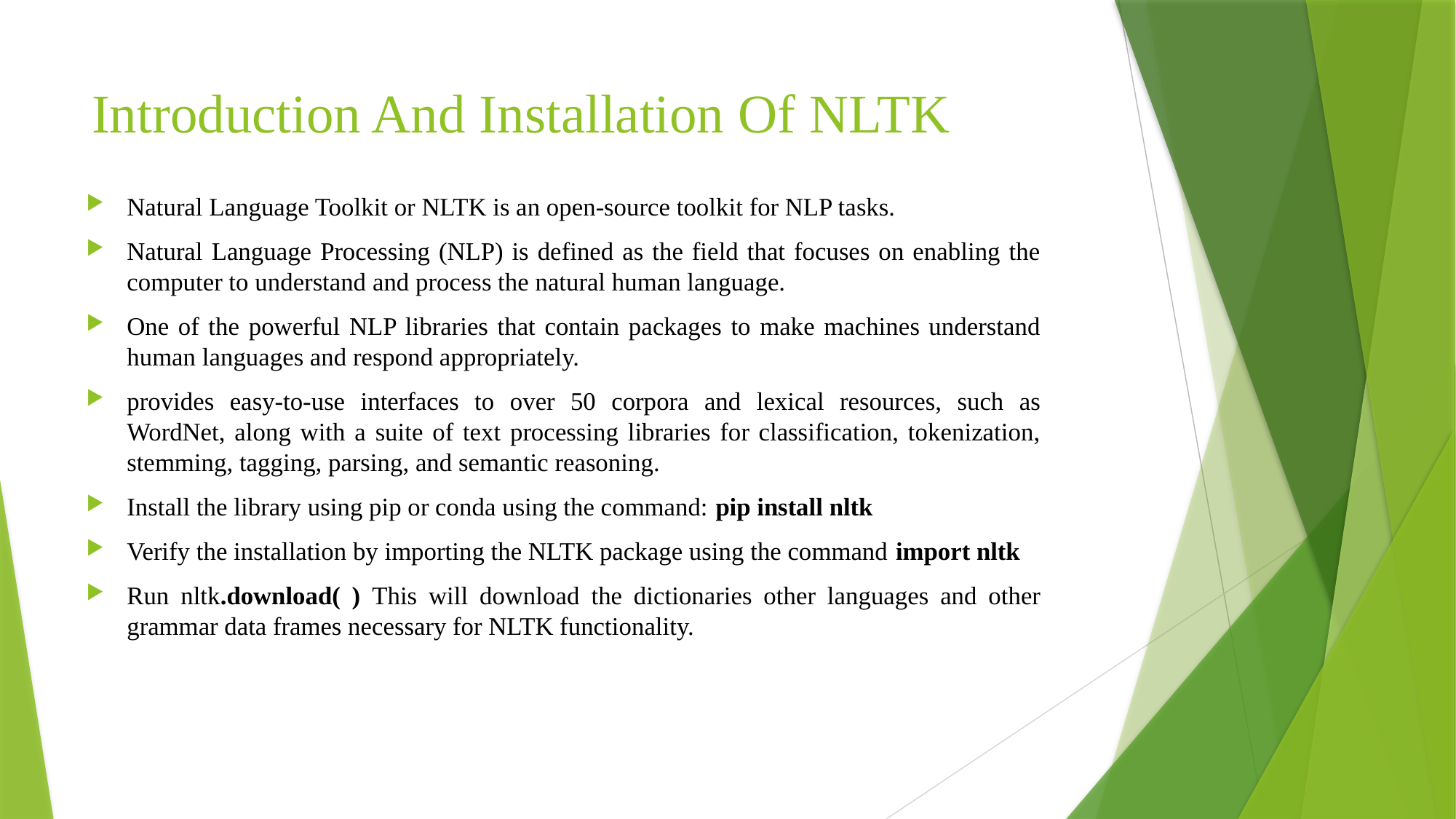

# Introduction And Installation Of NLTK
Natural Language Toolkit or NLTK is an open-source toolkit for NLP tasks.
Natural Language Processing (NLP) is defined as the field that focuses on enabling the computer to understand and process the natural human language.
One of the powerful NLP libraries that contain packages to make machines understand human languages and respond appropriately.
provides easy-to-use interfaces to over 50 corpora and lexical resources, such as WordNet, along with a suite of text processing libraries for classification, tokenization, stemming, tagging, parsing, and semantic reasoning.
Install the library using pip or conda using the command: pip install nltk
Verify the installation by importing the NLTK package using the command import nltk
Run nltk.download( ) This will download the dictionaries other languages and other grammar data frames necessary for NLTK functionality.